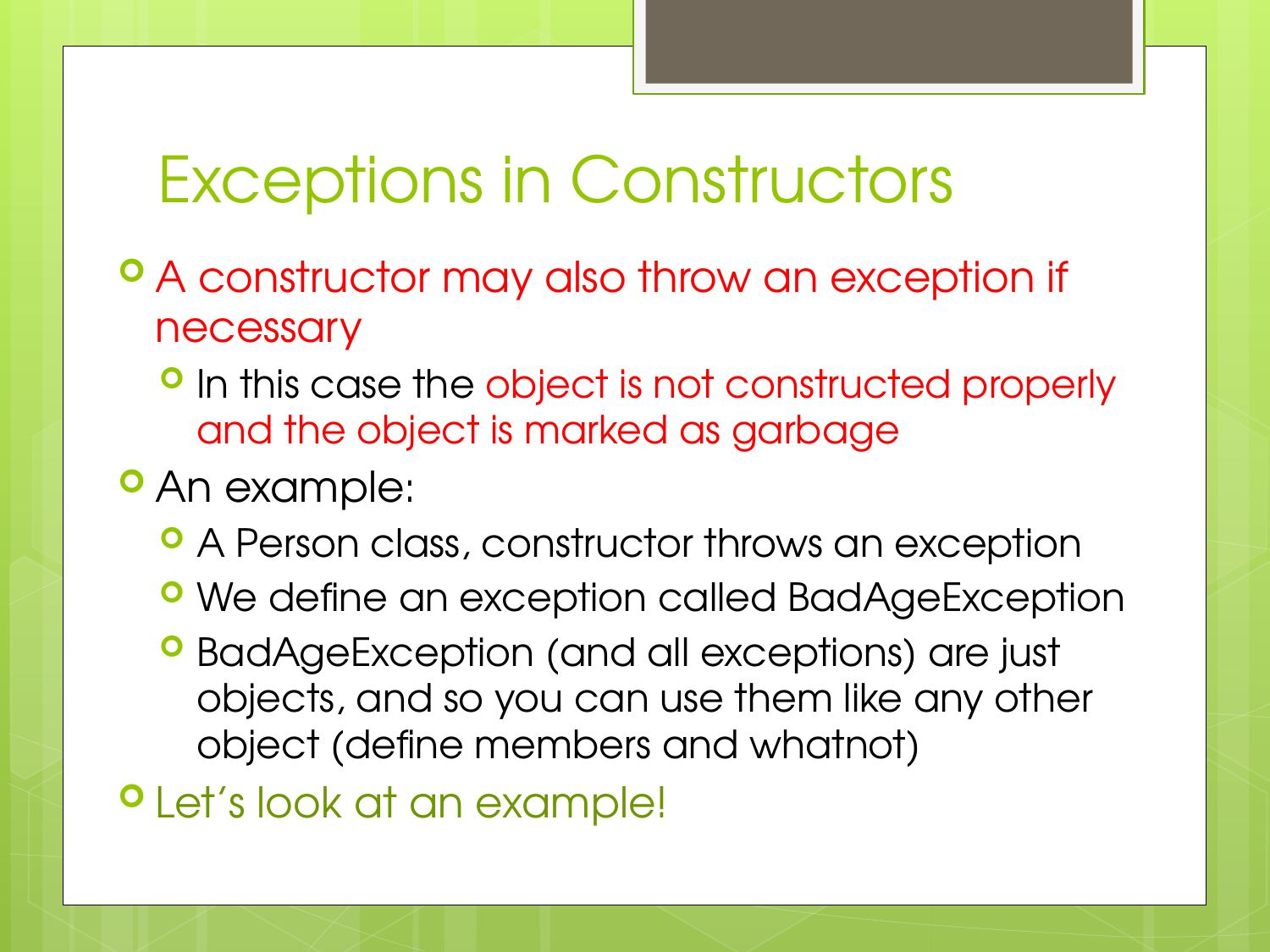

# Exceptions in Constructors
A constructor may also throw an exception if necessary
In this case the object is not constructed properly and the object is marked as garbage
An example:
A Person class, constructor throws an exception
We define an exception called BadAgeException
BadAgeException (and all exceptions) are just objects, and so you can use them like any other object (define members and whatnot)
Let’s look at an example!